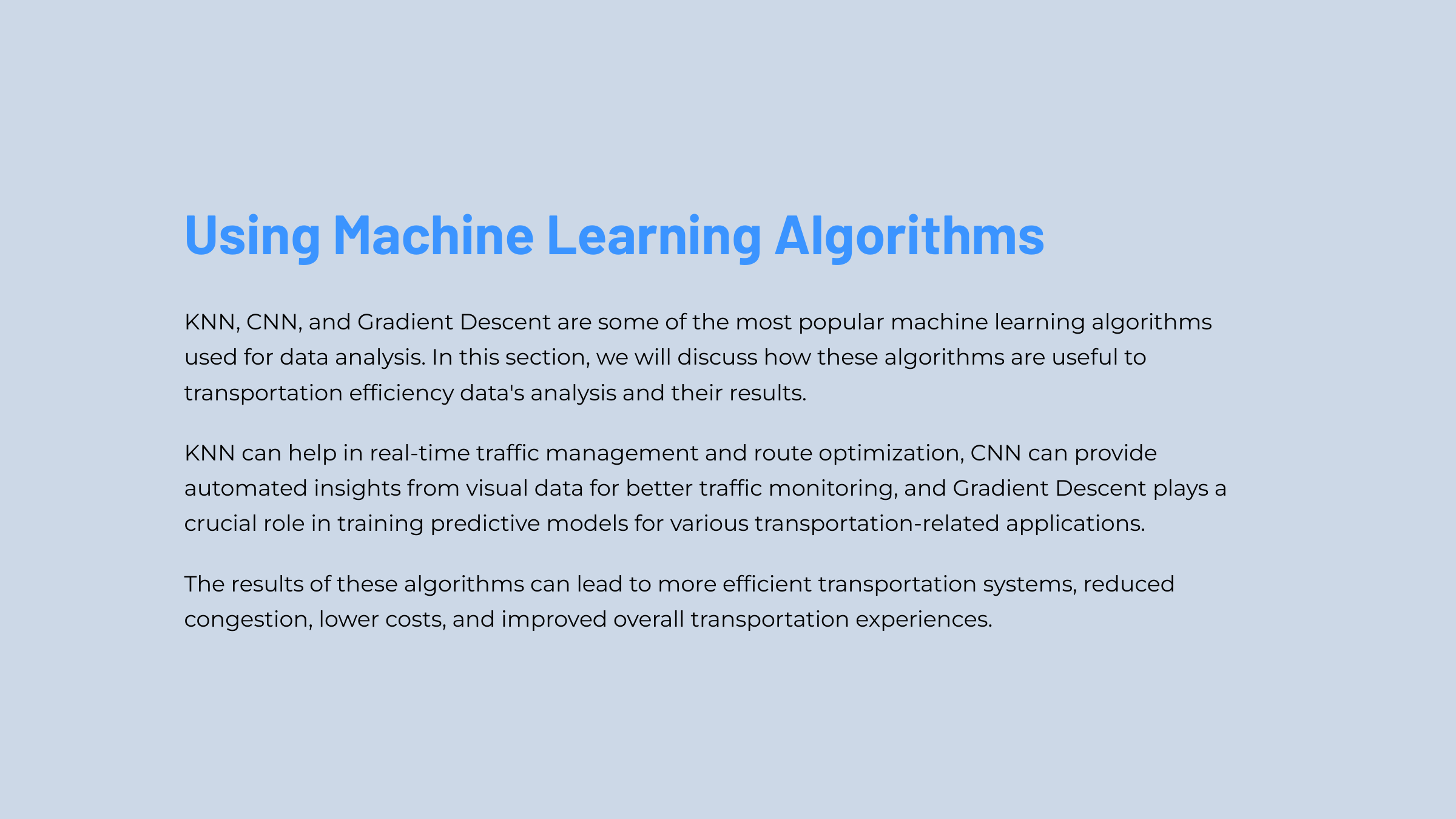

Using Machine Learning Algorithms
KNN, CNN, and Gradient Descent are some of the most popular machine learning algorithms used for data analysis. In this section, we will discuss how these algorithms are useful to transportation efficiency data's analysis and their results.
KNN can help in real-time traffic management and route optimization, CNN can provide automated insights from visual data for better traffic monitoring, and Gradient Descent plays a crucial role in training predictive models for various transportation-related applications.
The results of these algorithms can lead to more efficient transportation systems, reduced congestion, lower costs, and improved overall transportation experiences.